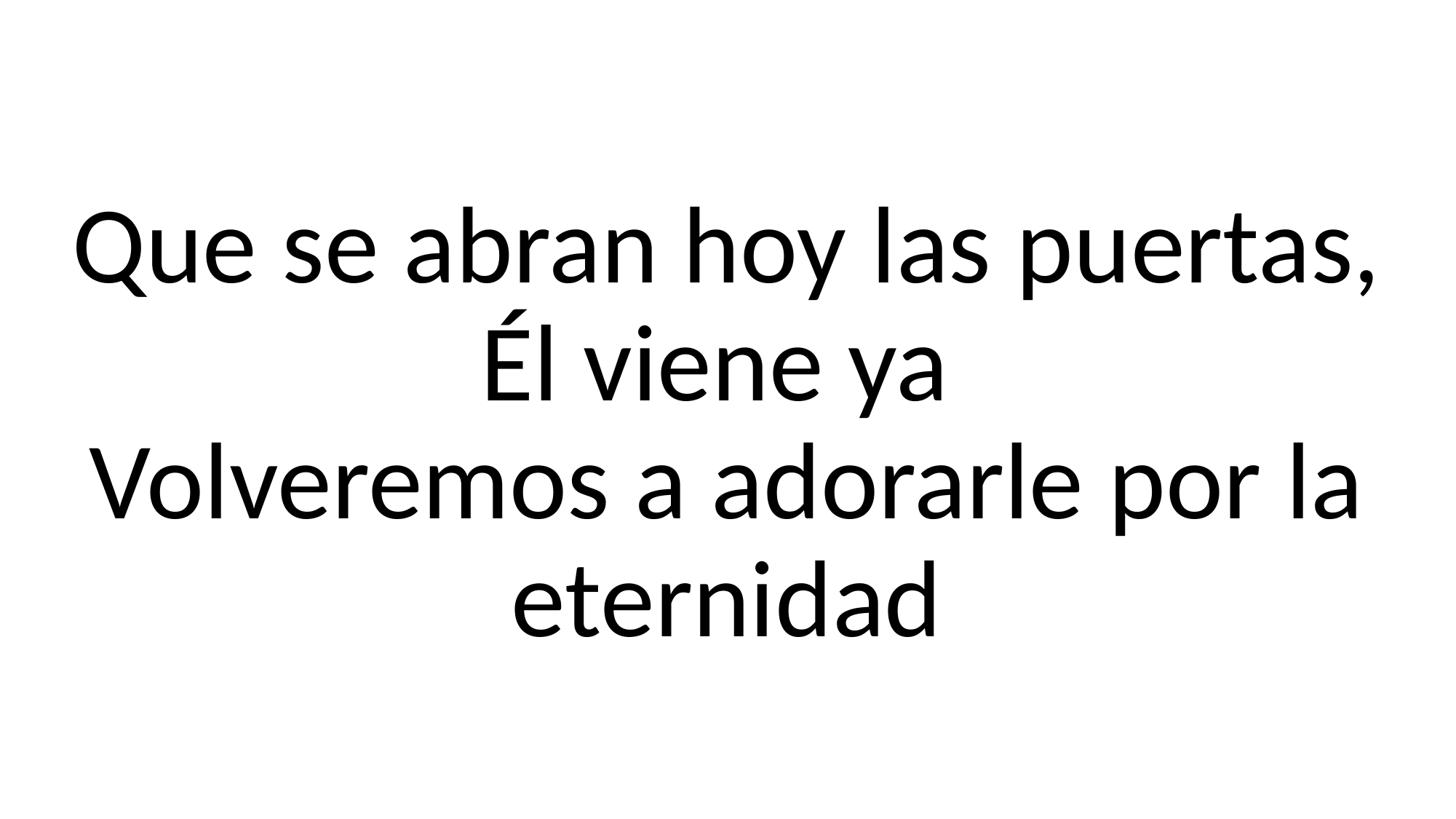

# Que se abran hoy las puertas, Él viene ya Volveremos a adorarle por la eternidad